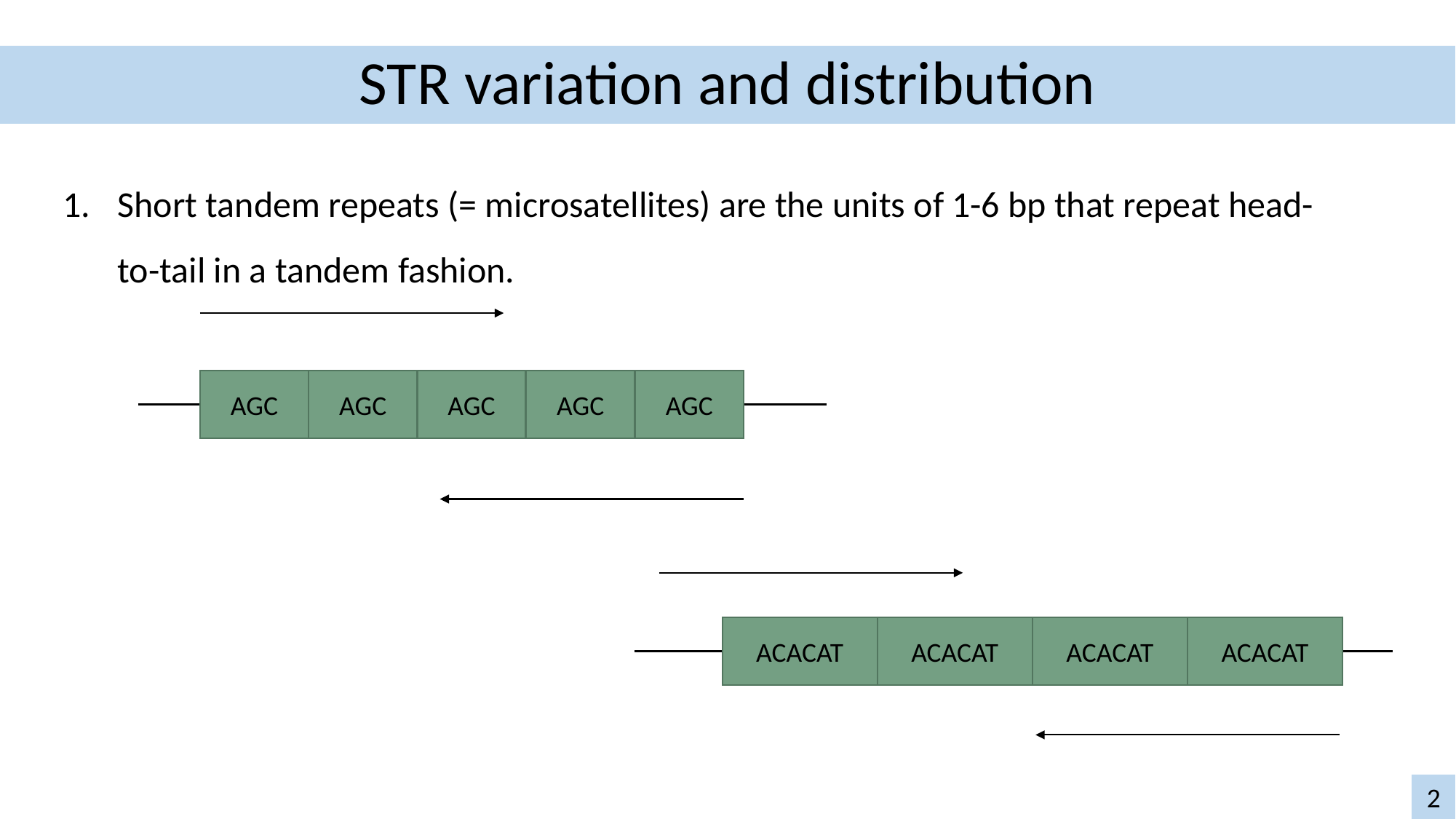

# STR variation and distribution
Short tandem repeats (= microsatellites) are the units of 1-6 bp that repeat head-to-tail in a tandem fashion.
AGC
AGC
AGC
AGC
AGC
ACACAT
ACACAT
ACACAT
ACACAT
2